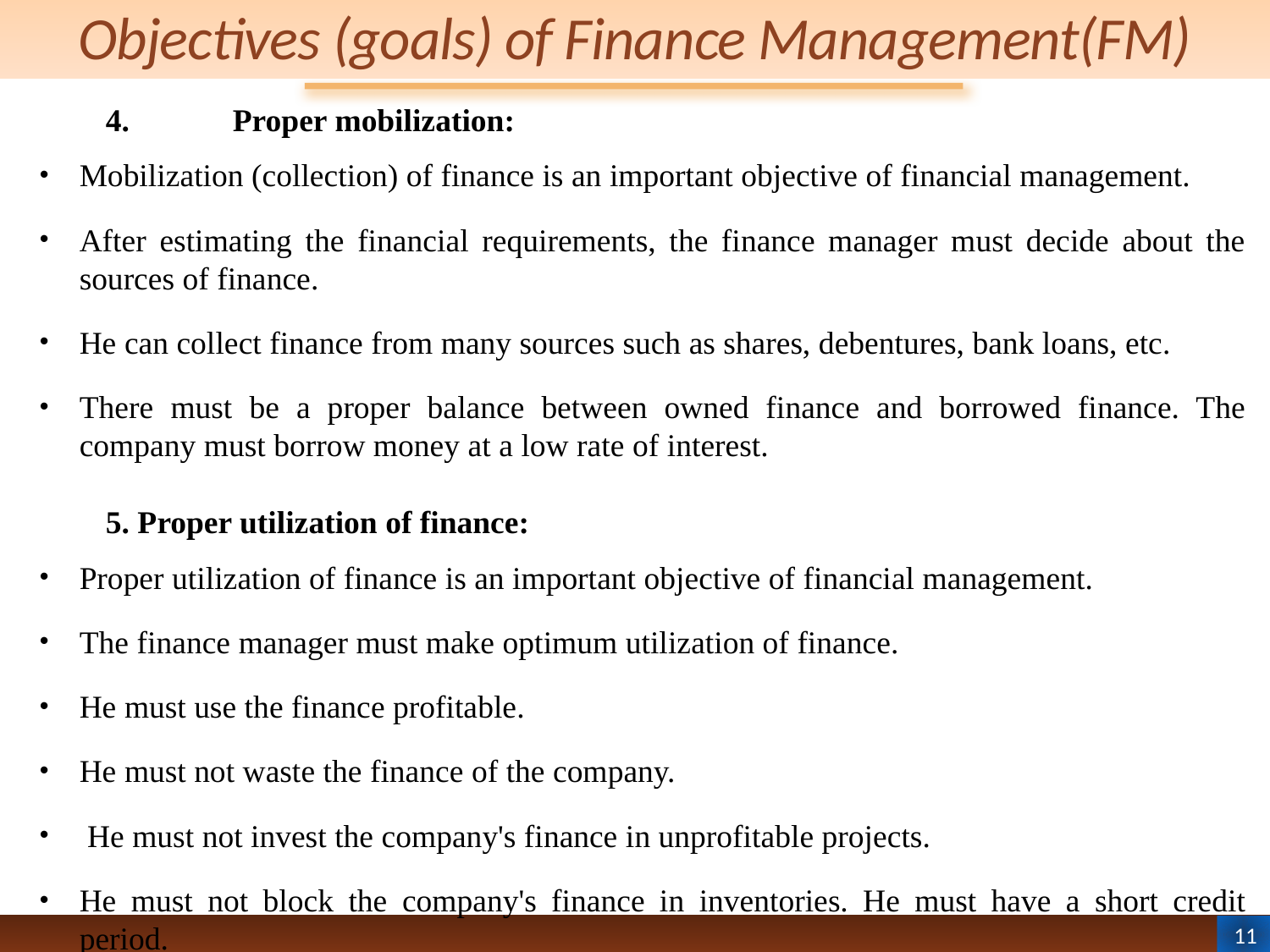

# Objectives (goals) of Finance Management(FM)
4.	Proper mobilization:
Mobilization (collection) of finance is an important objective of financial management.
After estimating the financial requirements, the finance manager must decide about the sources of finance.
He can collect finance from many sources such as shares, debentures, bank loans, etc.
There must be a proper balance between owned finance and borrowed finance. The company must borrow money at a low rate of interest.
5. Proper utilization of finance:
Proper utilization of finance is an important objective of financial management.
The finance manager must make optimum utilization of finance.
He must use the finance profitable.
He must not waste the finance of the company.
 He must not invest the company's finance in unprofitable projects.
He must not block the company's finance in inventories. He must have a short credit period.
11